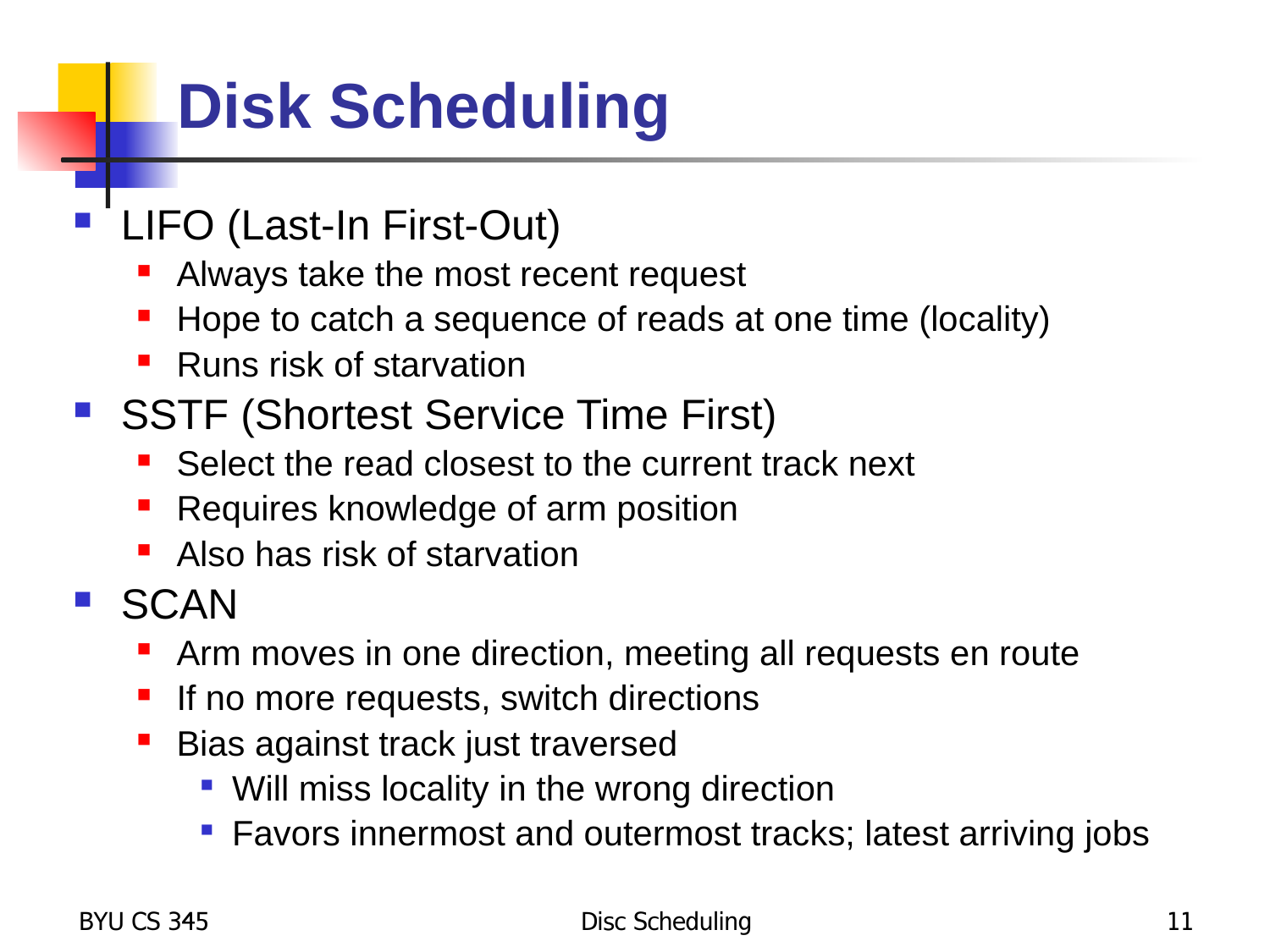

# Disk Scheduling
LIFO (Last-In First-Out)
Always take the most recent request
Hope to catch a sequence of reads at one time (locality)
Runs risk of starvation
SSTF (Shortest Service Time First)
Select the read closest to the current track next
Requires knowledge of arm position
Also has risk of starvation
SCAN
Arm moves in one direction, meeting all requests en route
If no more requests, switch directions
Bias against track just traversed
Will miss locality in the wrong direction
Favors innermost and outermost tracks; latest arriving jobs
BYU CS 345
Disc Scheduling
11